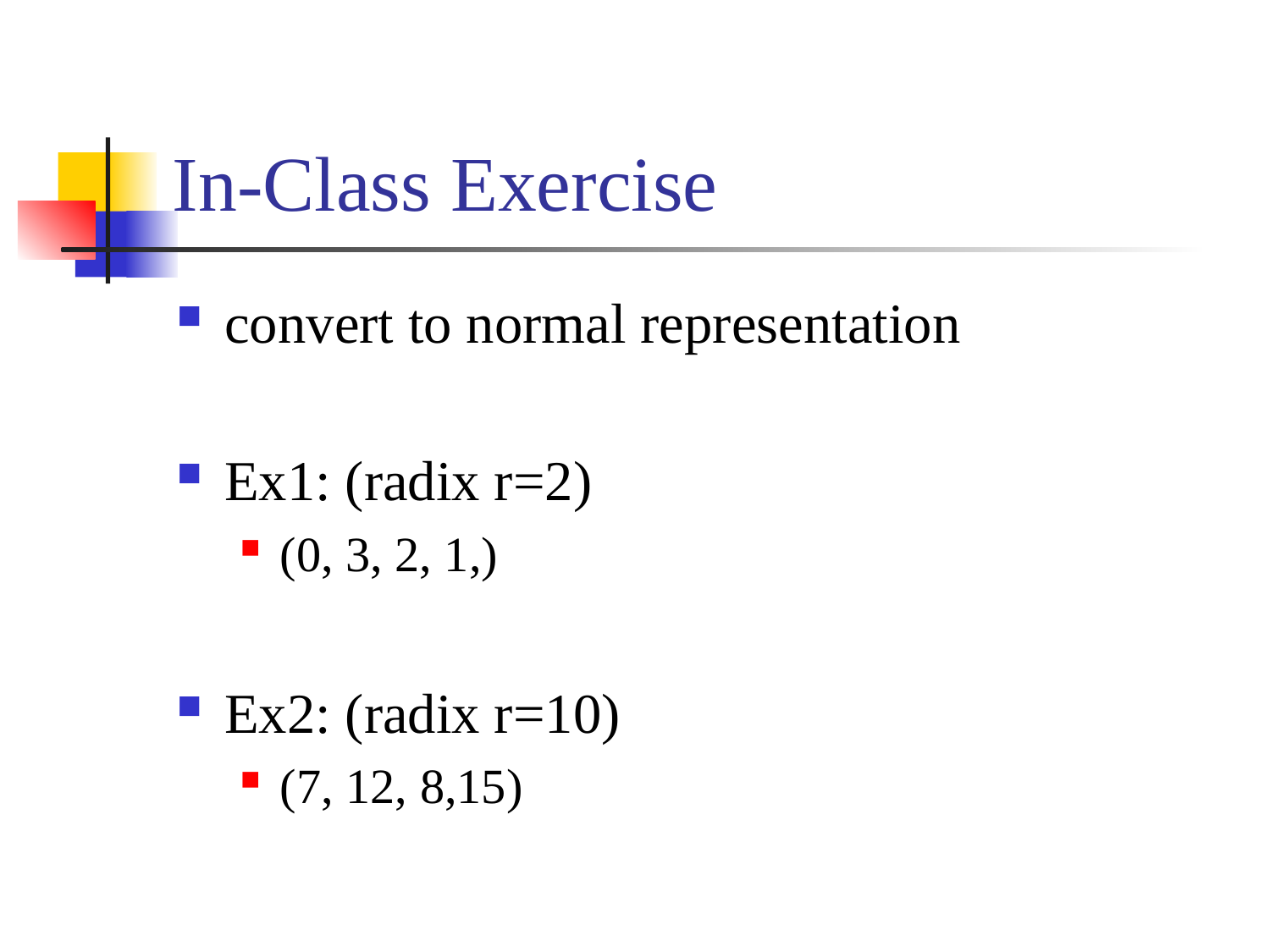

# In-Class Exercise
convert to normal representation

Ex1: (radix r=2)
(0, 3, 2, 1,)

Ex2: (radix r=10)
(7, 12, 8,15)